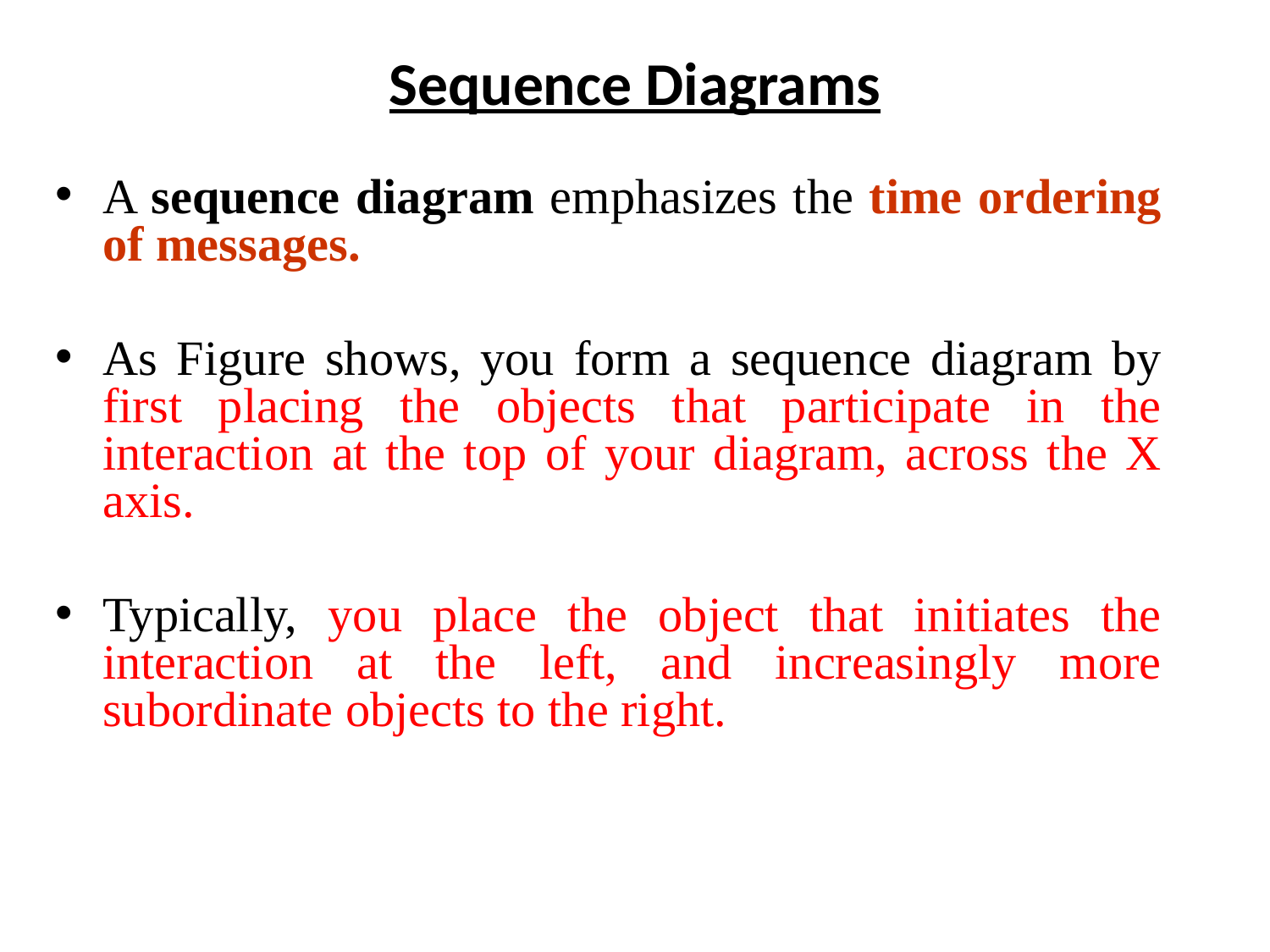

# Sequence Diagrams
A sequence diagram emphasizes the time ordering of messages.

As Figure shows, you form a sequence diagram by first placing the objects that participate in the interaction at the top of your diagram, across the X axis.

Typically, you place the object that initiates the interaction at the left, and increasingly more subordinate objects to the right.